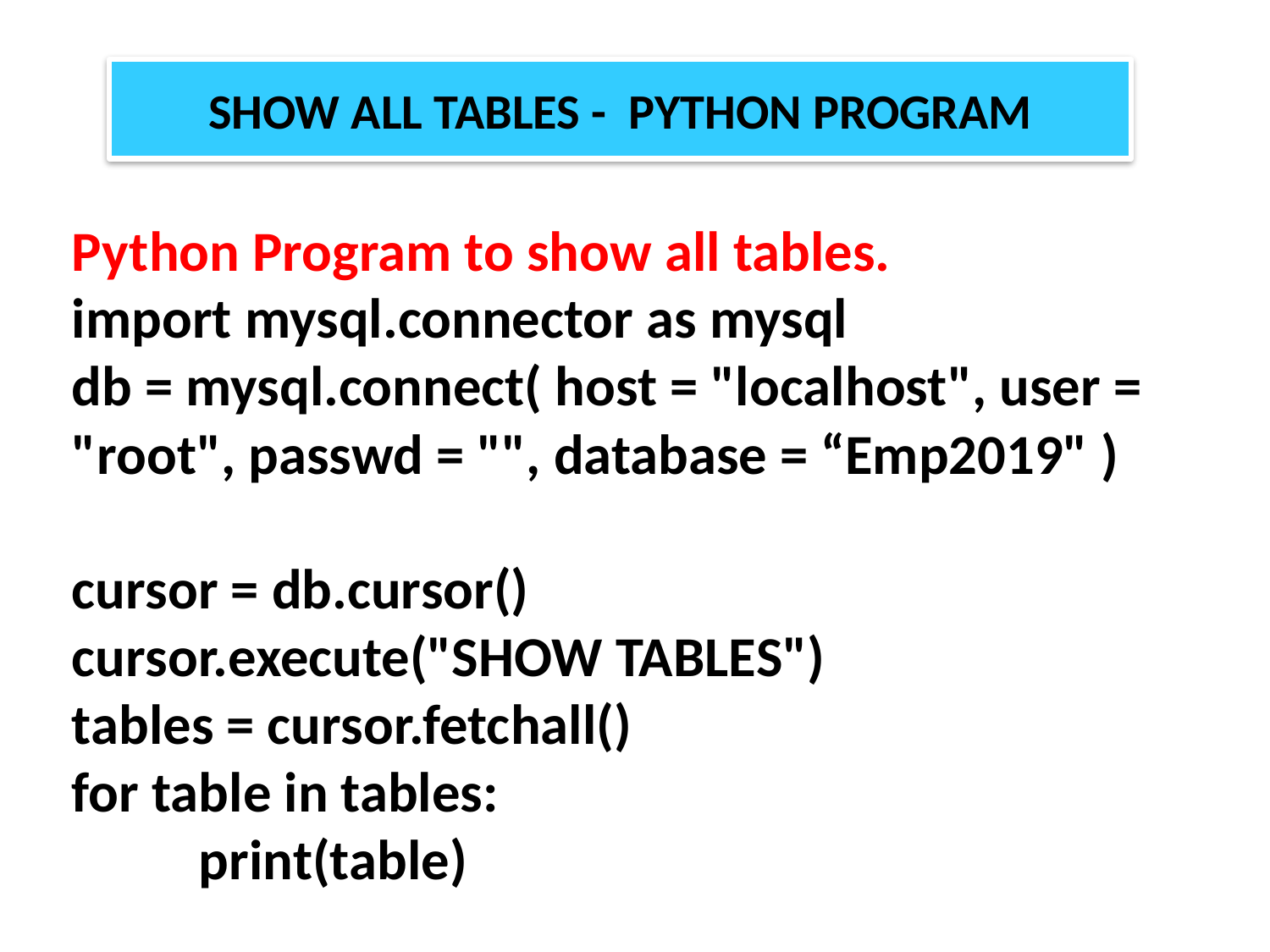

SHOW ALL TABLES -  PYTHON PROGRAM
Python Program to show all tables.
import mysql.connector as mysql
db = mysql.connect( host = "localhost", user = "root", passwd = "", database = “Emp2019" )

cursor = db.cursor()
cursor.execute("SHOW TABLES")
tables = cursor.fetchall()
for table in tables:
	print(table)